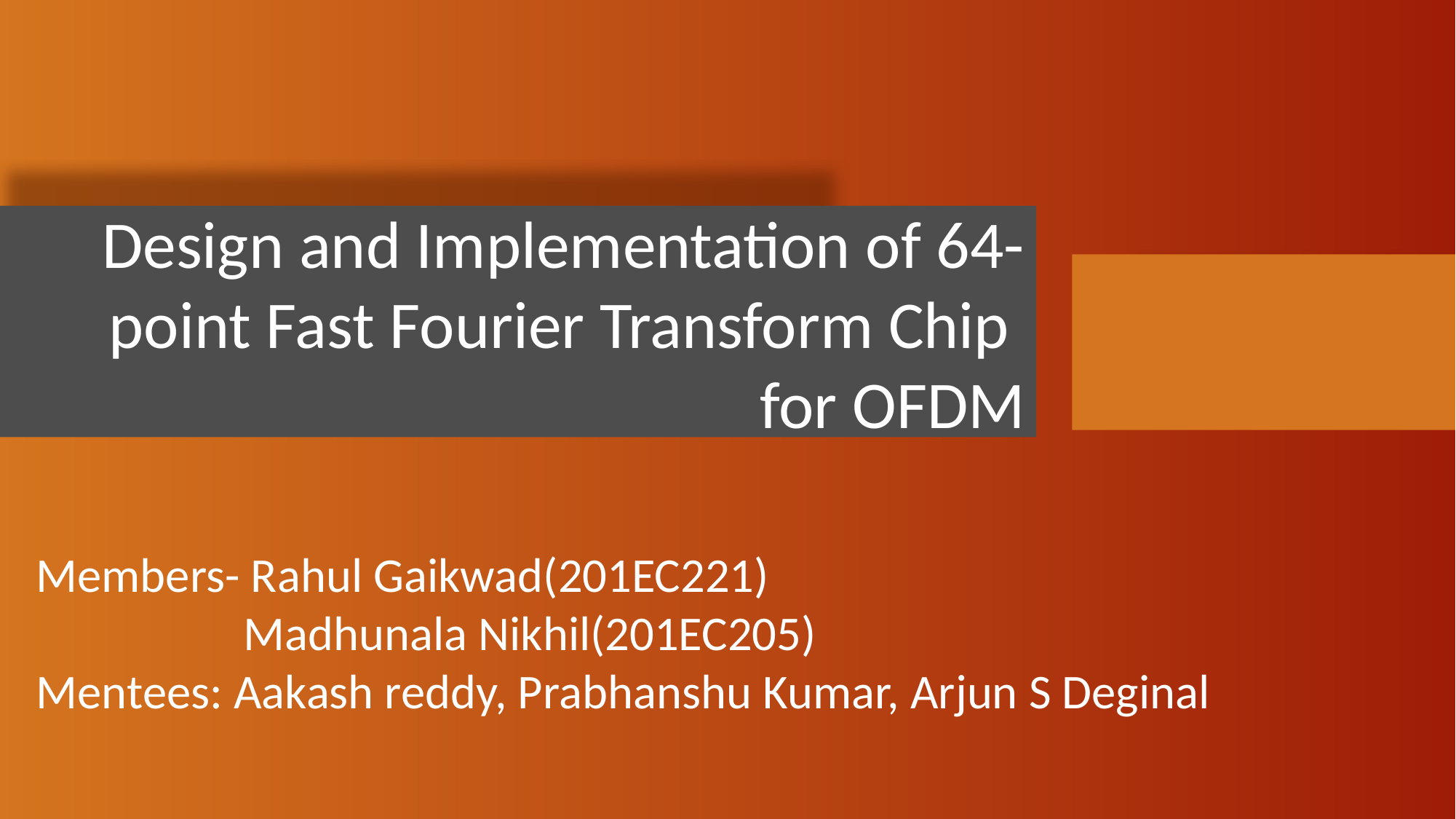

# Design and Implementation of 64-point Fast Fourier Transform Chip
for OFDM
Members- Rahul Gaikwad(201EC221)
                   Madhunala Nikhil(201EC205)
Mentees: Aakash reddy, Prabhanshu Kumar, Arjun S Deginal